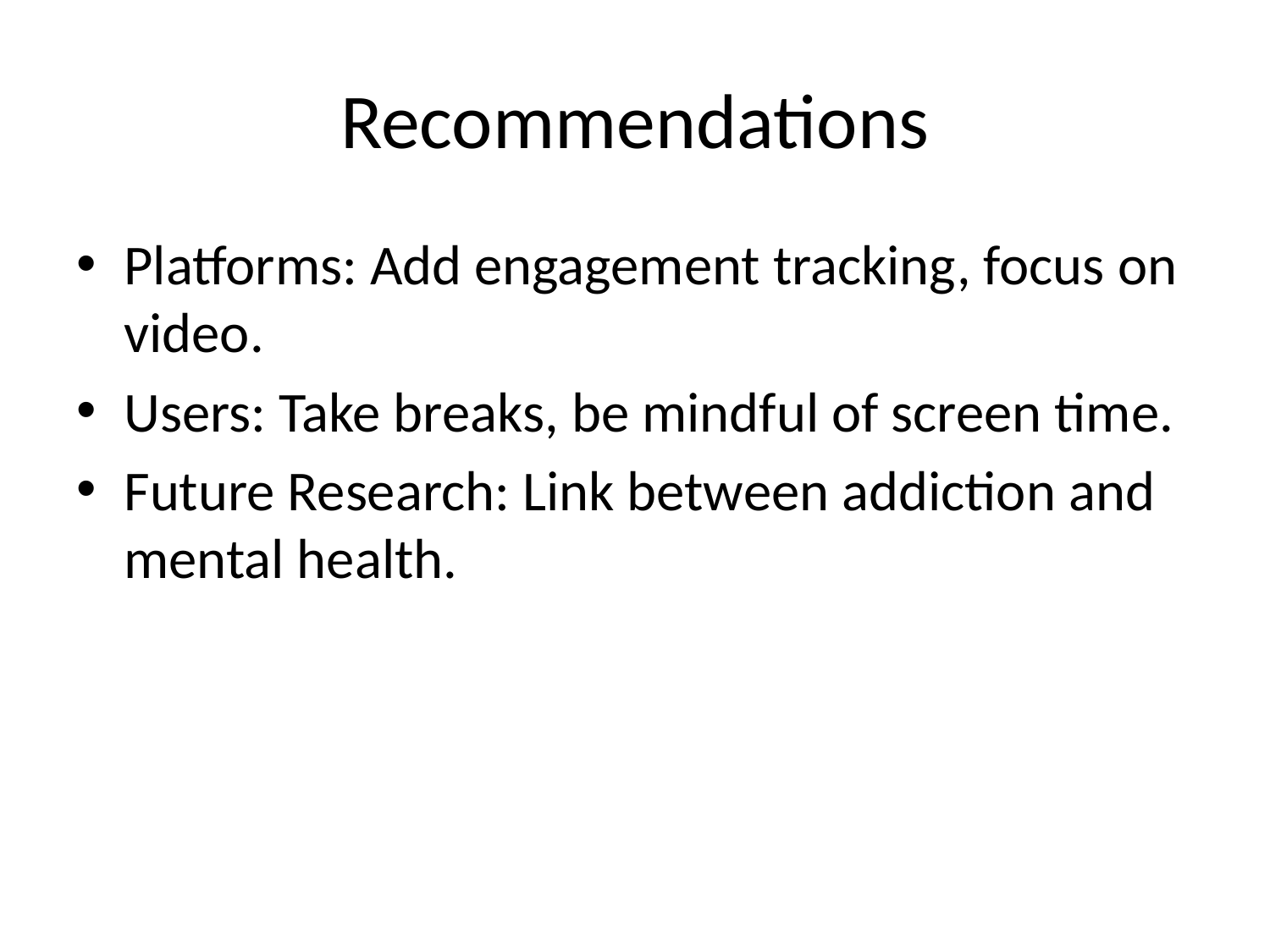

# Recommendations
Platforms: Add engagement tracking, focus on video.
Users: Take breaks, be mindful of screen time.
Future Research: Link between addiction and mental health.